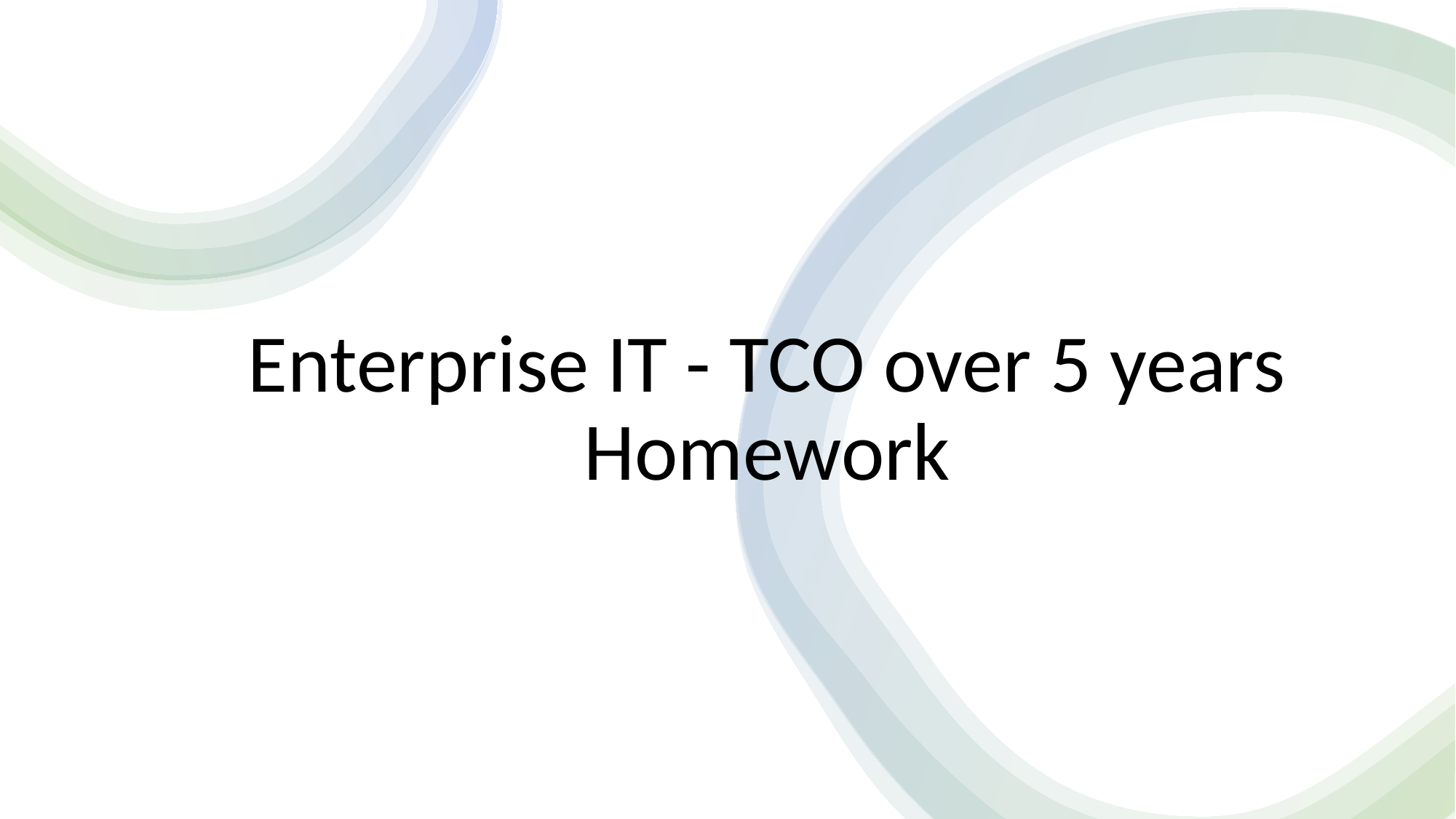

# Enterprise IT - TCO over 5 years Homework